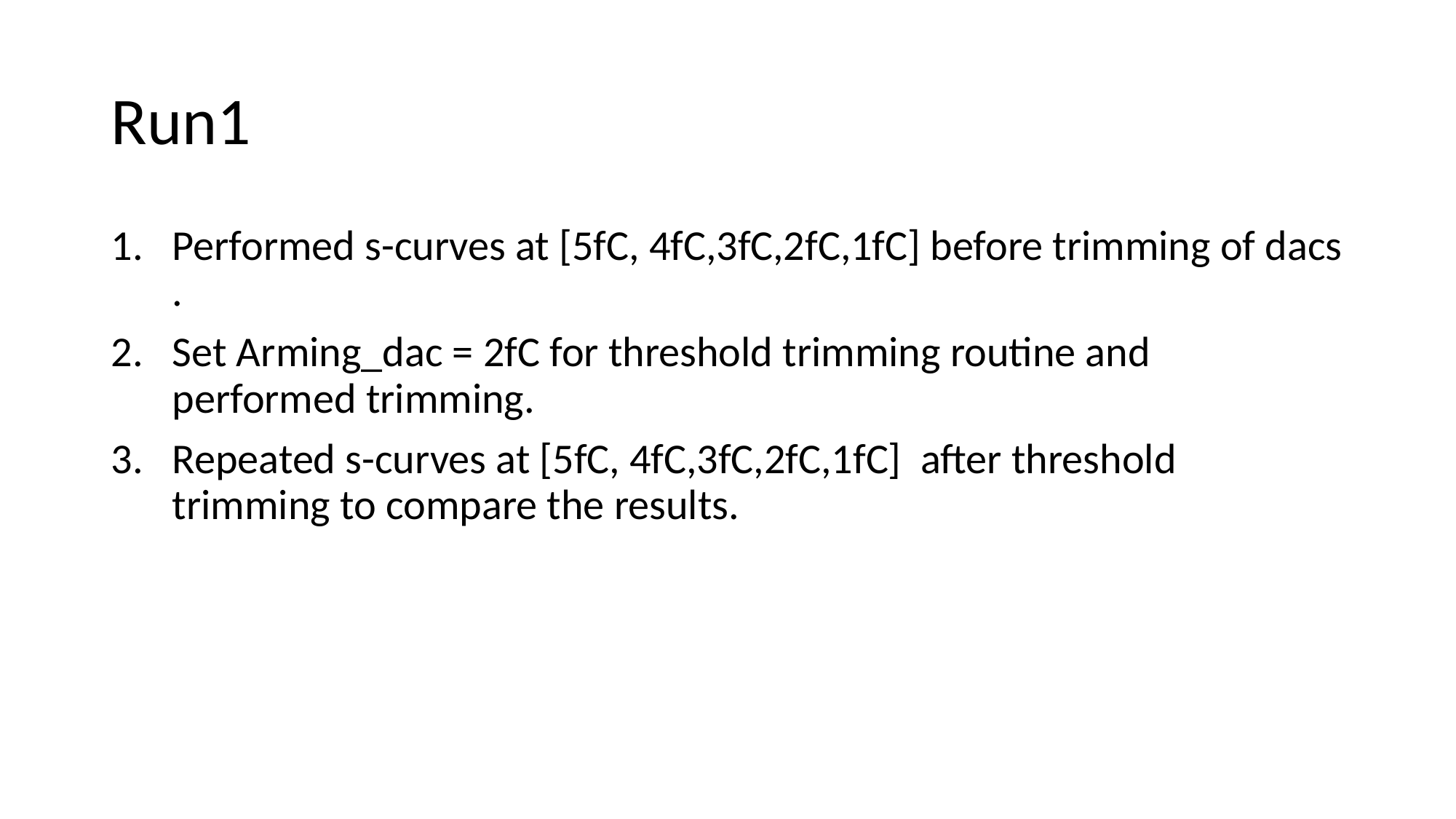

# Run1
Performed s-curves at [5fC, 4fC,3fC,2fC,1fC] before trimming of dacs .
Set Arming_dac = 2fC for threshold trimming routine and performed trimming.
Repeated s-curves at [5fC, 4fC,3fC,2fC,1fC]  after threshold trimming to compare the results.